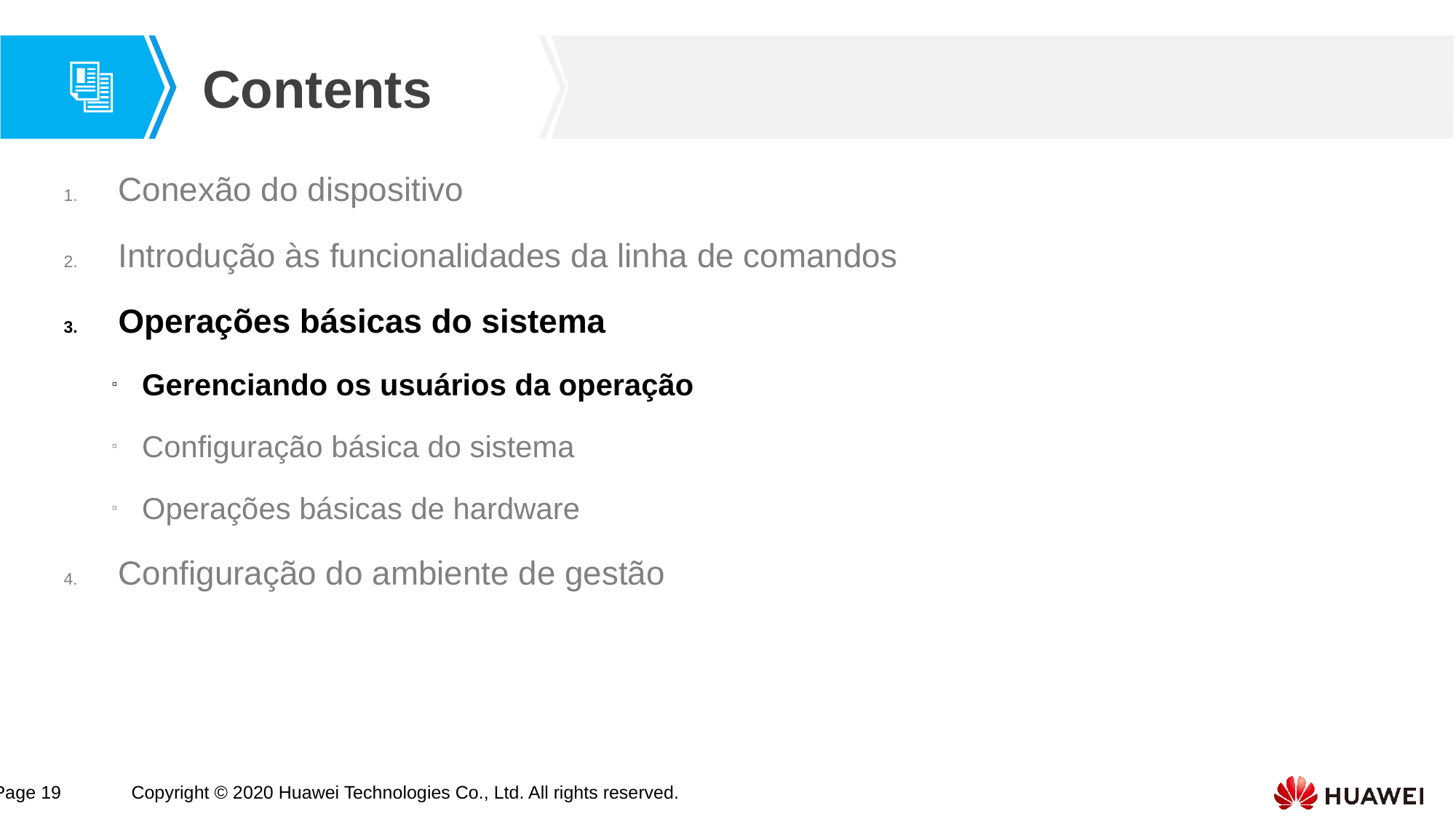

Conexão do dispositivo
Introdução às funcionalidades da linha de comandos
Operações básicas do sistema
Gerenciando os usuários da operação
Configuração básica do sistema
Operações básicas de hardware
Configuração do ambiente de gestão